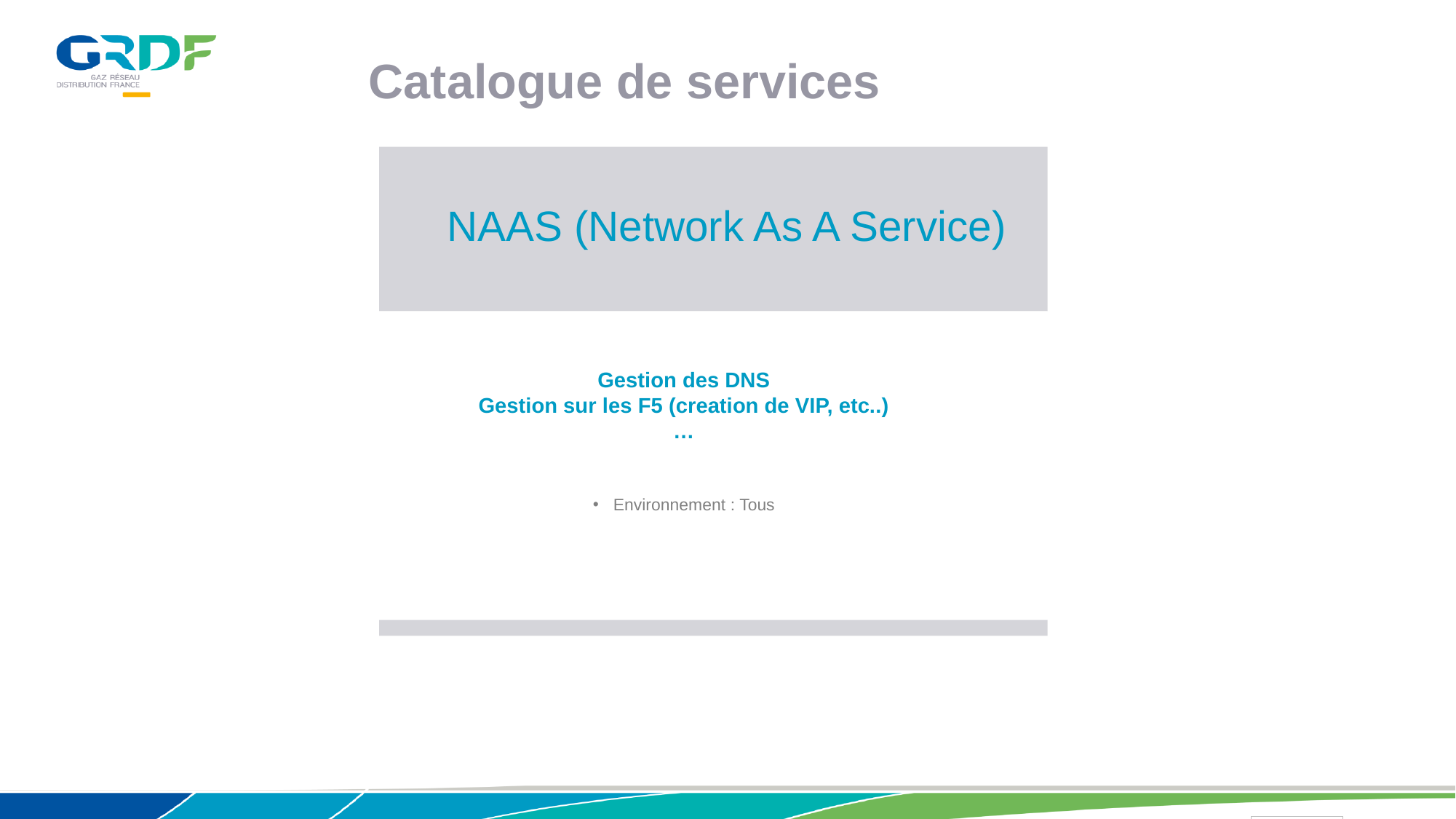

# Catalogue de services

NAAS (Network As A Service)
Gestion des DNS
Gestion sur les F5 (creation de VIP, etc..)
…

Environnement : Tous
12